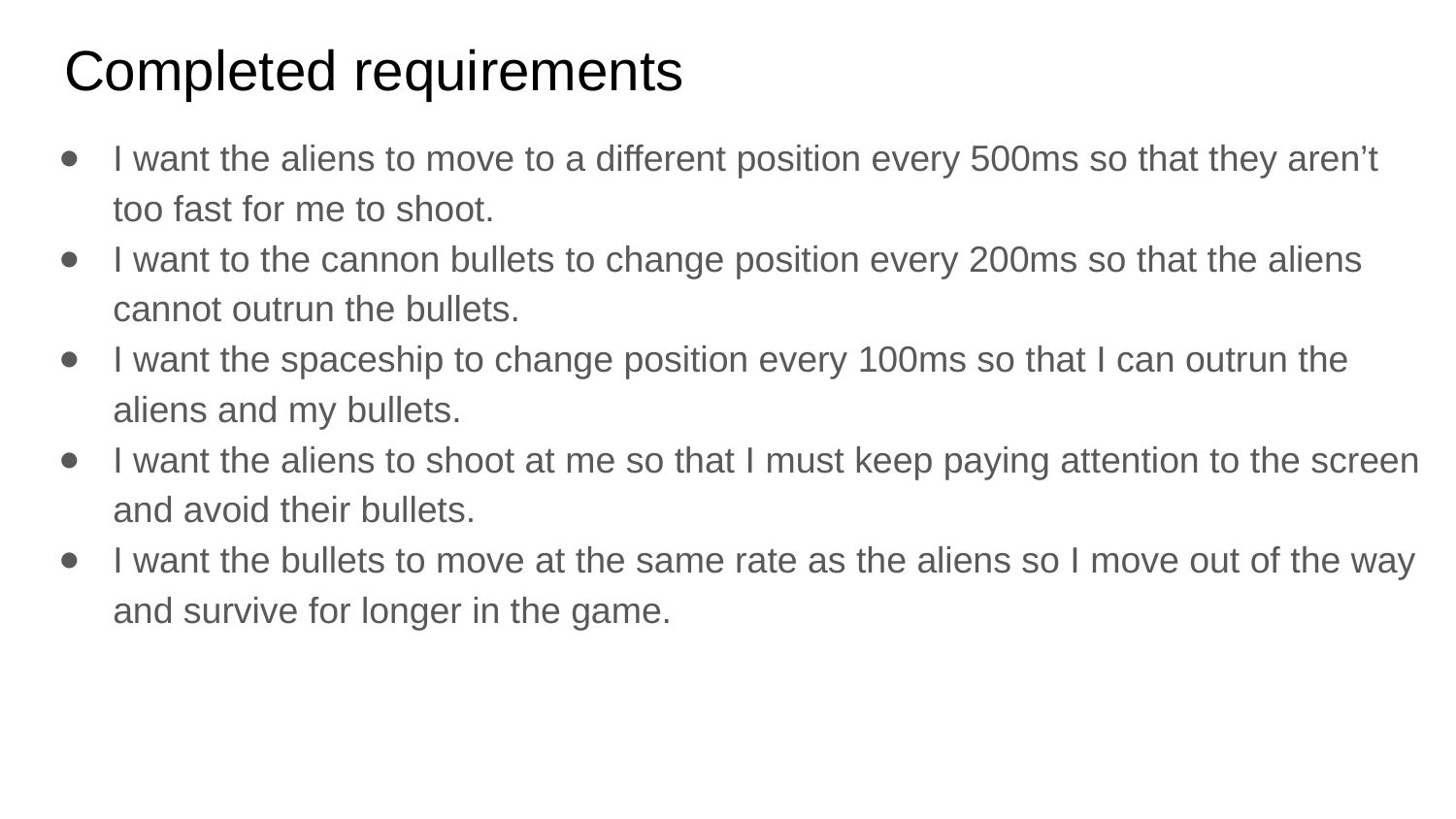

# Completed requirements
I want the aliens to move to a different position every 500ms so that they aren’t too fast for me to shoot.
I want to the cannon bullets to change position every 200ms so that the aliens cannot outrun the bullets.
I want the spaceship to change position every 100ms so that I can outrun the aliens and my bullets.
I want the aliens to shoot at me so that I must keep paying attention to the screen and avoid their bullets.
I want the bullets to move at the same rate as the aliens so I move out of the way and survive for longer in the game.